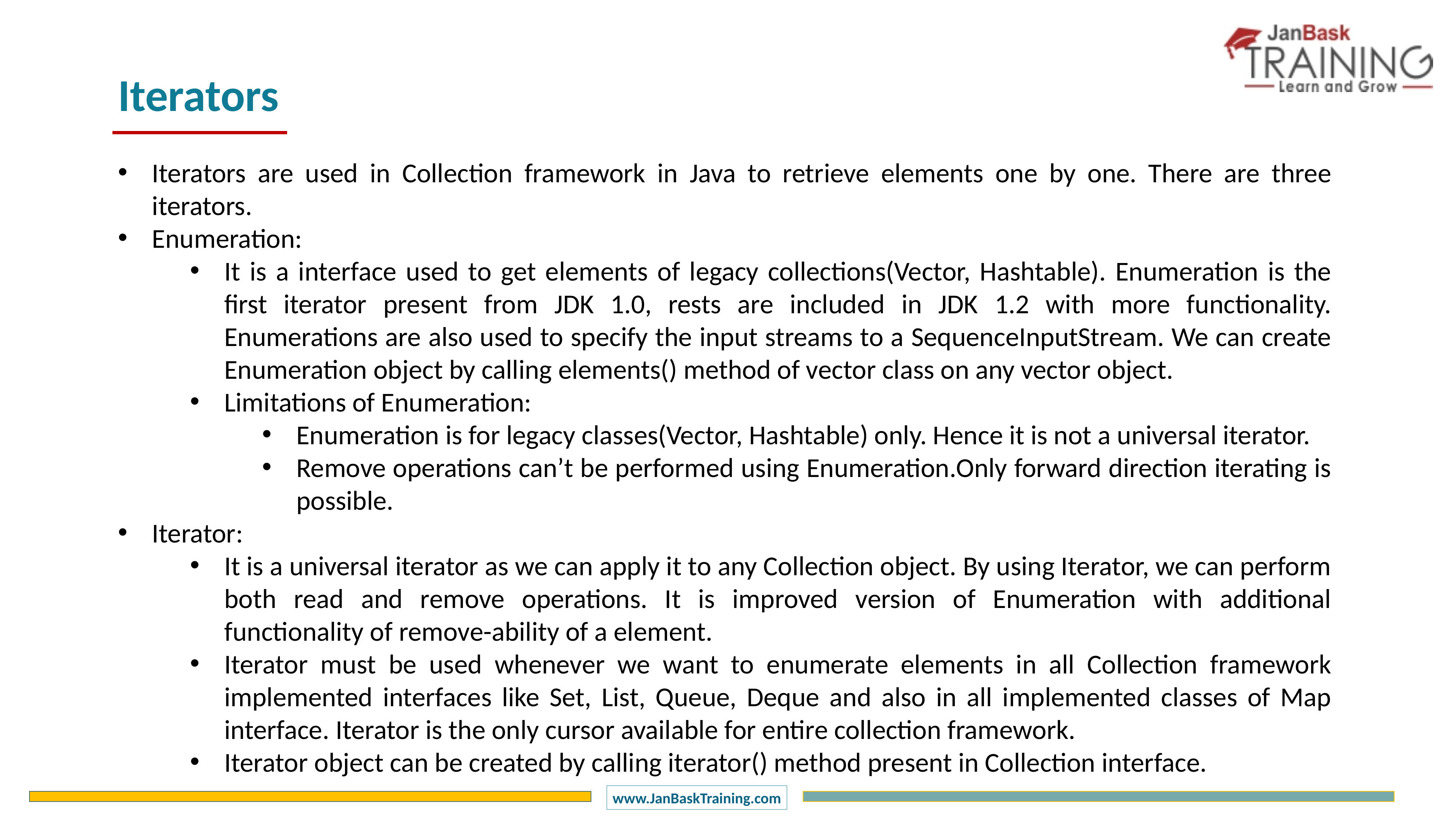

Iterators
Iterators are used in Collection framework in Java to retrieve elements one by one. There are three iterators.
Enumeration:
It is a interface used to get elements of legacy collections(Vector, Hashtable). Enumeration is the first iterator present from JDK 1.0, rests are included in JDK 1.2 with more functionality. Enumerations are also used to specify the input streams to a SequenceInputStream. We can create Enumeration object by calling elements() method of vector class on any vector object.
Limitations of Enumeration:
Enumeration is for legacy classes(Vector, Hashtable) only. Hence it is not a universal iterator.
Remove operations can’t be performed using Enumeration.Only forward direction iterating is possible.
Iterator:
It is a universal iterator as we can apply it to any Collection object. By using Iterator, we can perform both read and remove operations. It is improved version of Enumeration with additional functionality of remove-ability of a element.
Iterator must be used whenever we want to enumerate elements in all Collection framework implemented interfaces like Set, List, Queue, Deque and also in all implemented classes of Map interface. Iterator is the only cursor available for entire collection framework.
Iterator object can be created by calling iterator() method present in Collection interface.